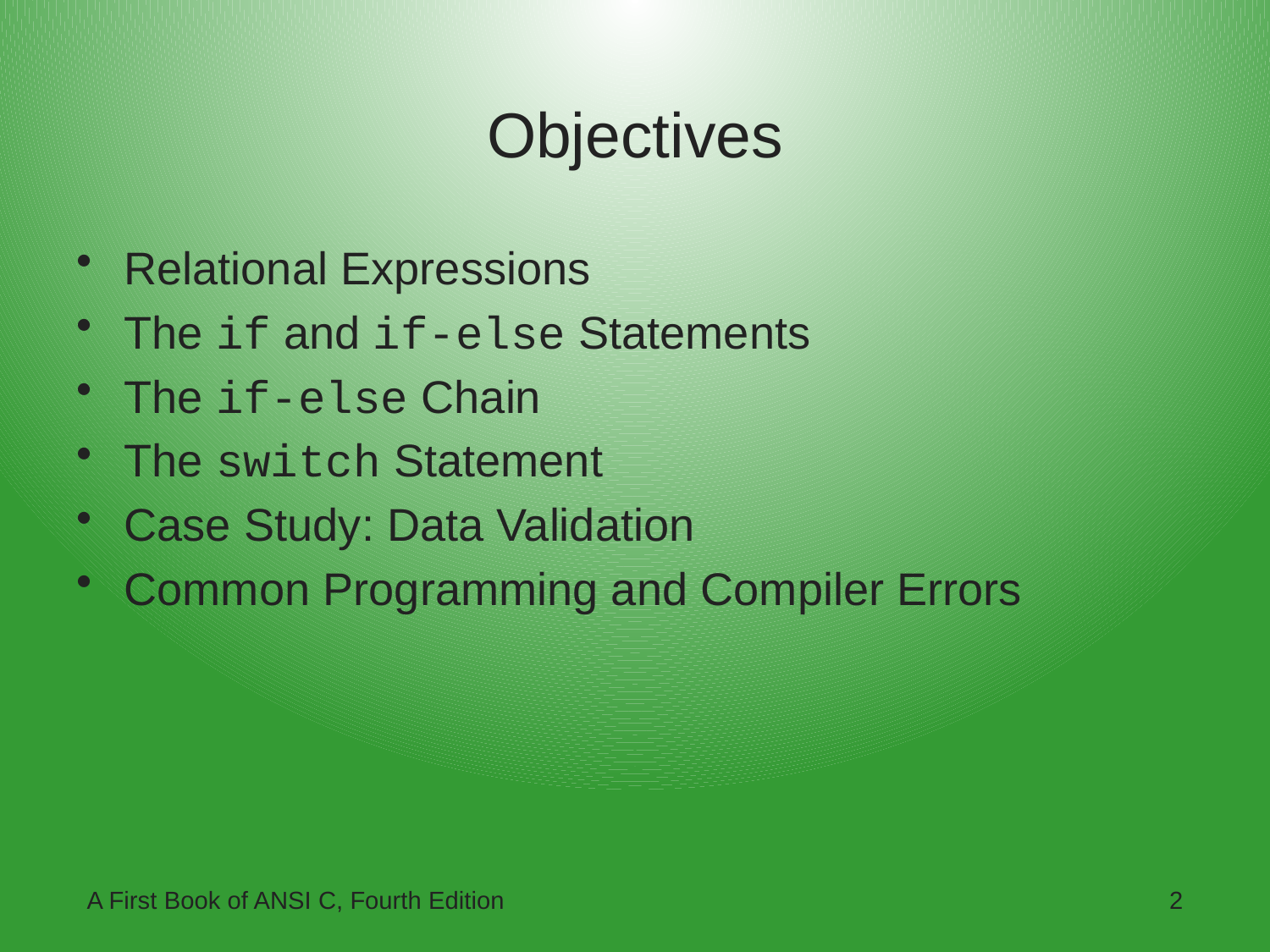

# Objectives
Relational Expressions
The if and if-else Statements
The if-else Chain
The switch Statement
Case Study: Data Validation
Common Programming and Compiler Errors

A First Book of ANSI C, Fourth Edition
2